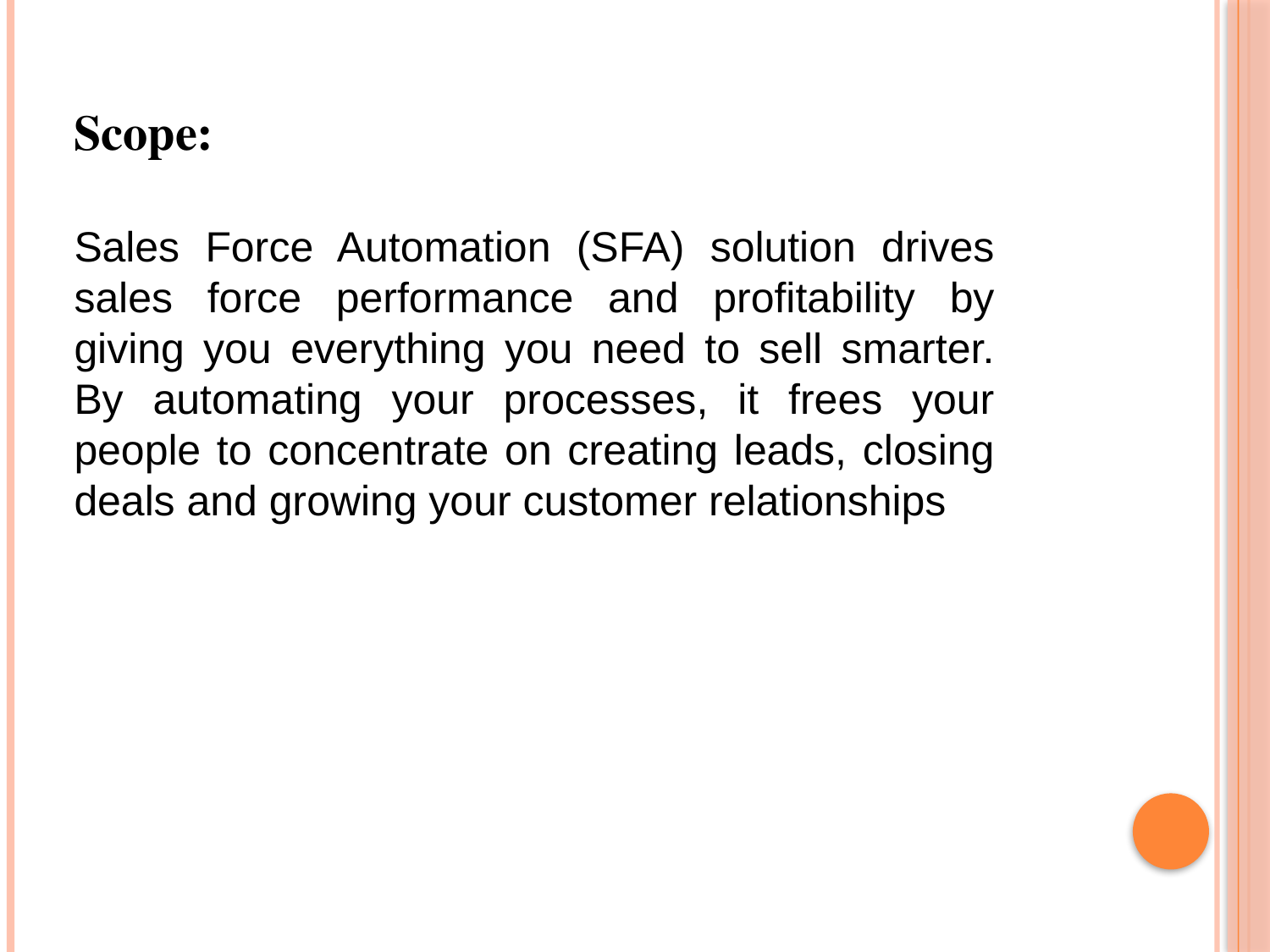

Scope:

Sales Force Automation (SFA) solution drives sales force performance and profitability by giving you everything you need to sell smarter. By automating your processes, it frees your people to concentrate on creating leads, closing deals and growing your customer relationships